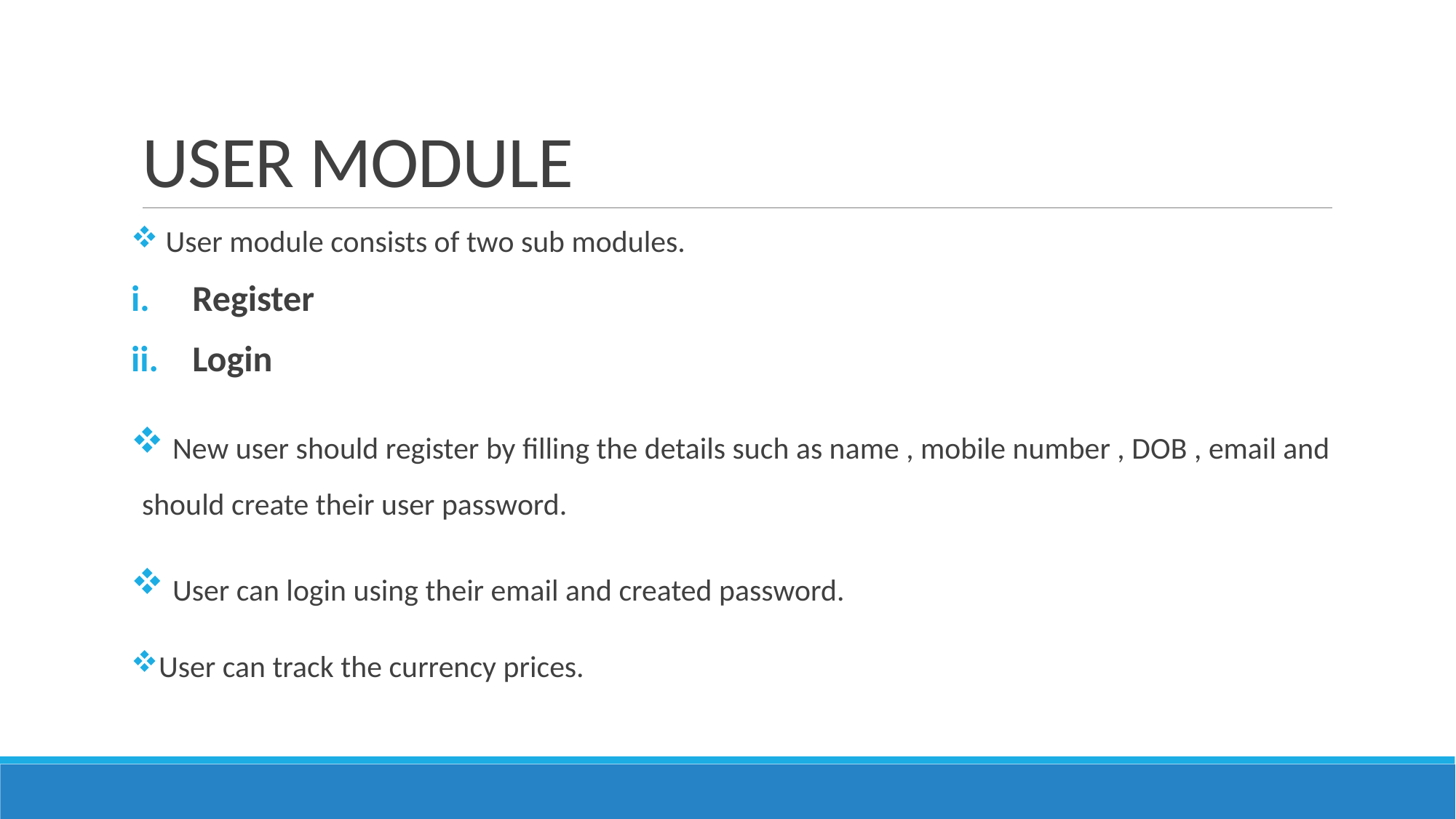

# USER MODULE
 User module consists of two sub modules.
Register
Login
 New user should register by filling the details such as name , mobile number , DOB , email and should create their user password.
 User can login using their email and created password.
User can track the currency prices.